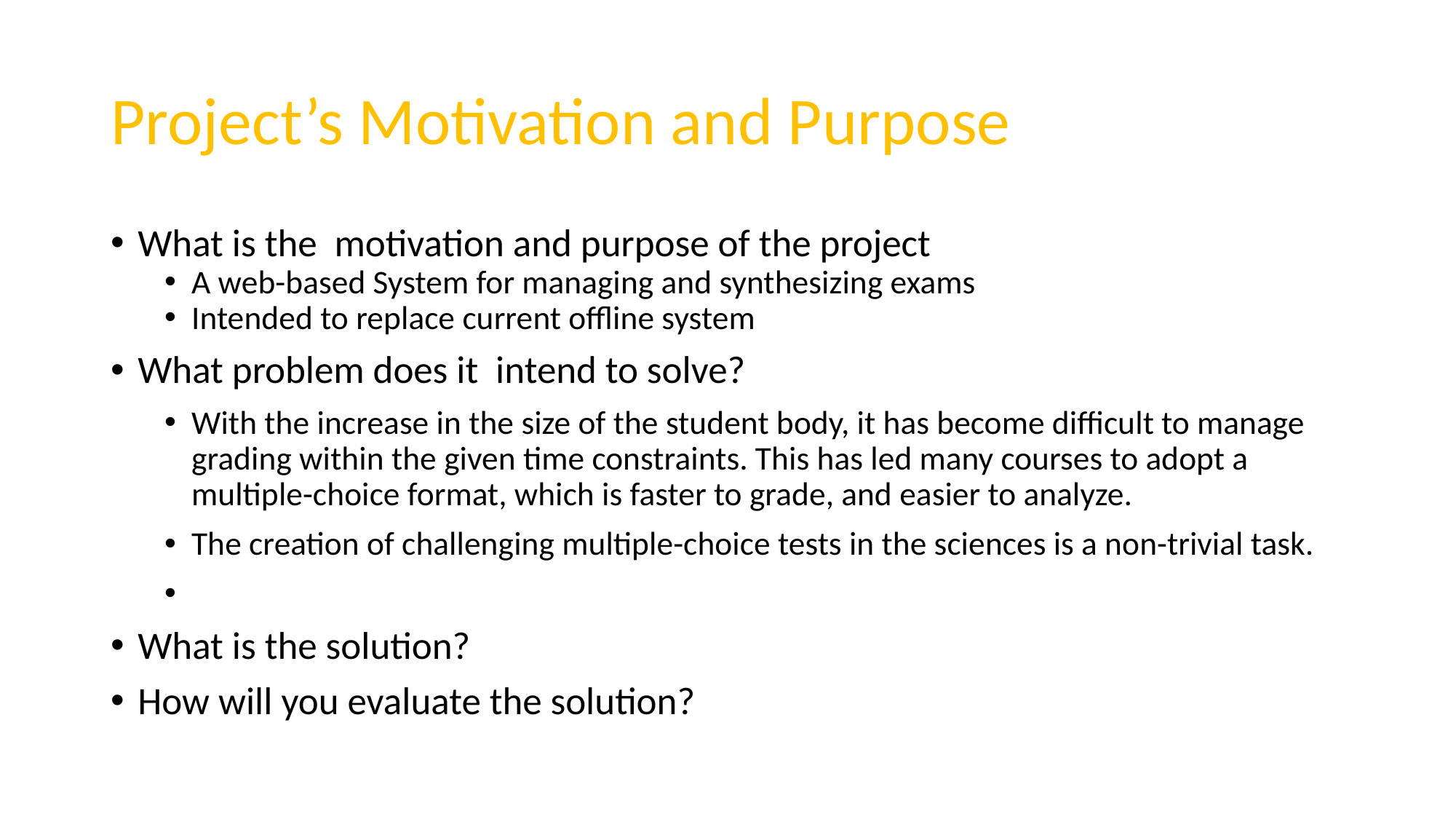

# Project’s Motivation and Purpose
What is the  motivation and purpose of the project
A web-based System for managing and synthesizing exams
Intended to replace current offline system
What problem does it  intend to solve?
With the increase in the size of the student body, it has become difficult to manage grading within the given time constraints. This has led many courses to adopt a multiple-choice format, which is faster to grade, and easier to analyze.
The creation of challenging multiple-choice tests in the sciences is a non-trivial task.

What is the solution?
How will you evaluate the solution?